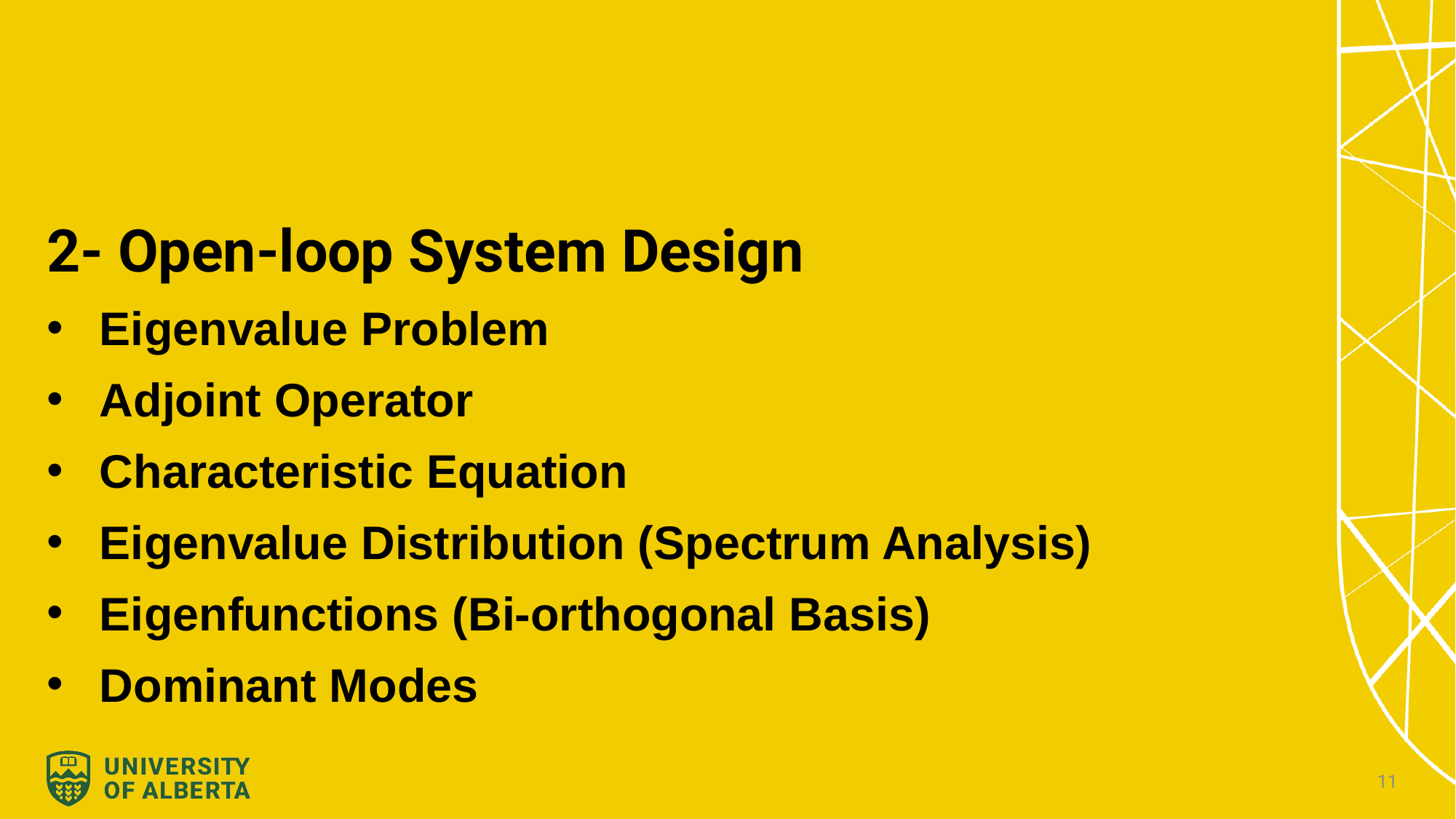

2- Open-loop System Design
Eigenvalue Problem
Adjoint Operator
Characteristic Equation
Eigenvalue Distribution (Spectrum Analysis)
Eigenfunctions (Bi-orthogonal Basis)
Dominant Modes

11